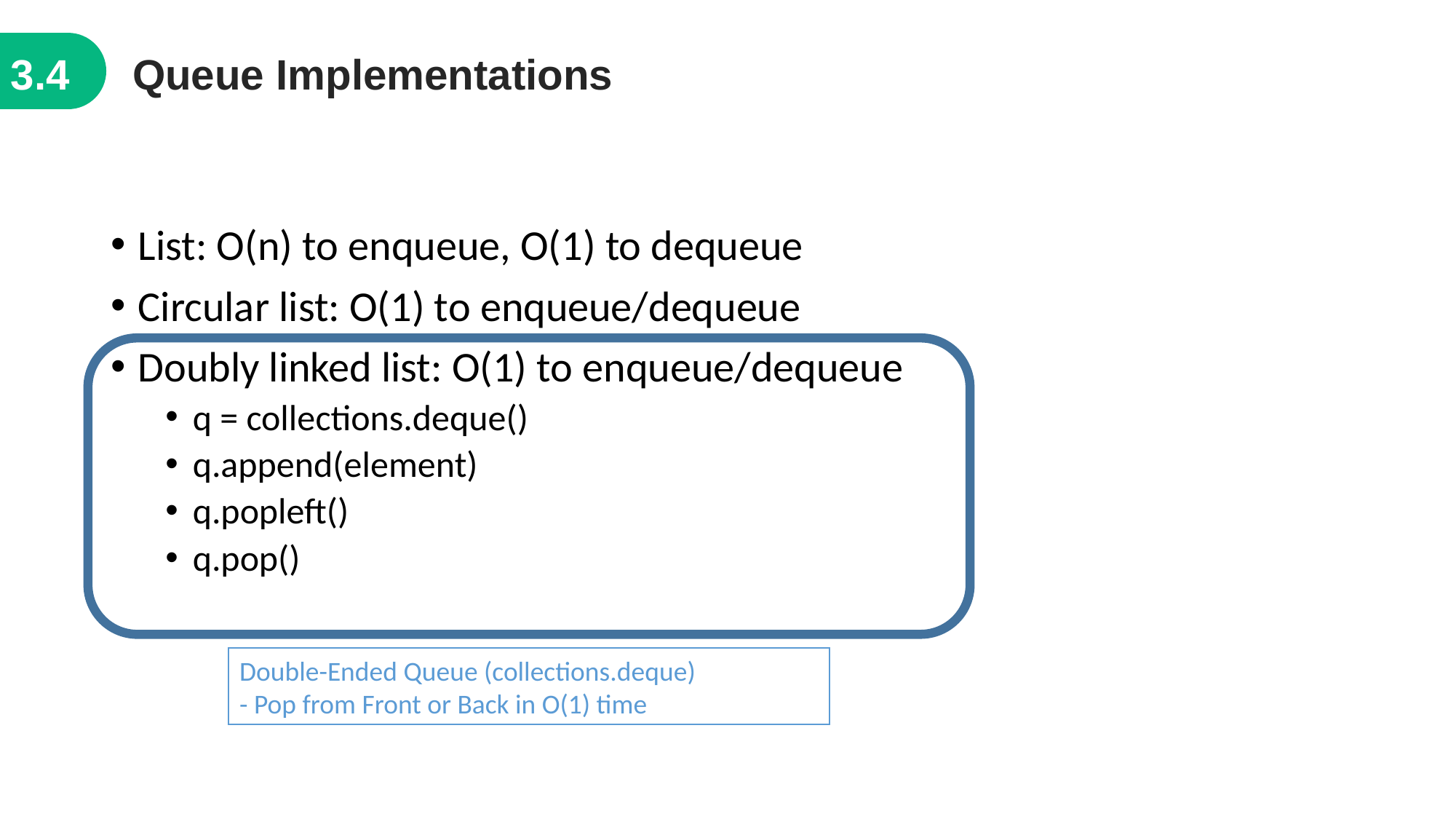

3.4
Queue Implementations
List: O(n) to enqueue, O(1) to dequeue
Circular list: O(1) to enqueue/dequeue
Doubly linked list: O(1) to enqueue/dequeue
q = collections.deque()
q.append(element)
q.popleft()
q.pop()

Double-Ended Queue (collections.deque)
- Pop from Front or Back in O(1) time